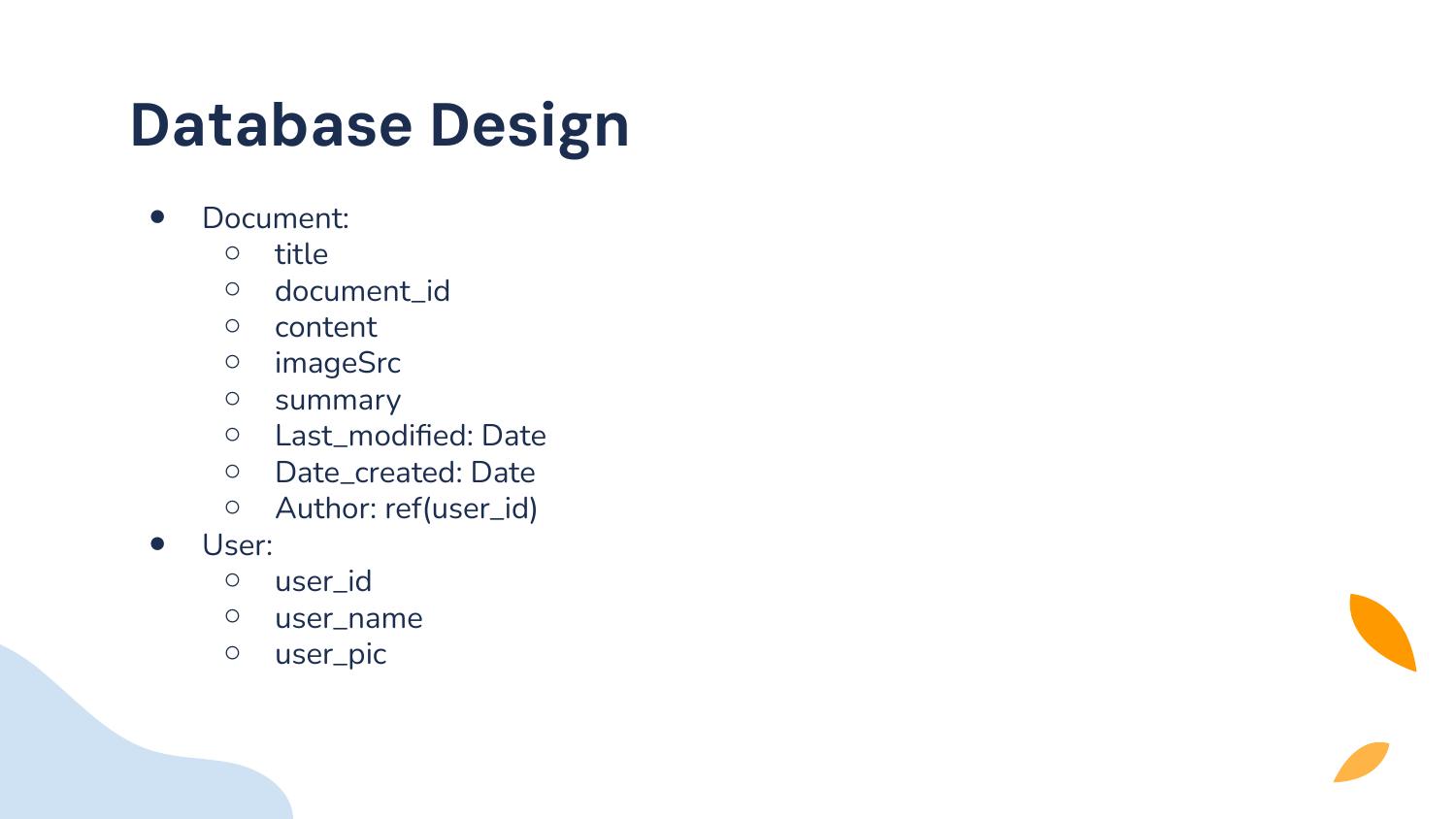

# Database Design
Document:
title
document_id
content
imageSrc
summary
Last_modified: Date
Date_created: Date
Author: ref(user_id)
User:
user_id
user_name
user_pic